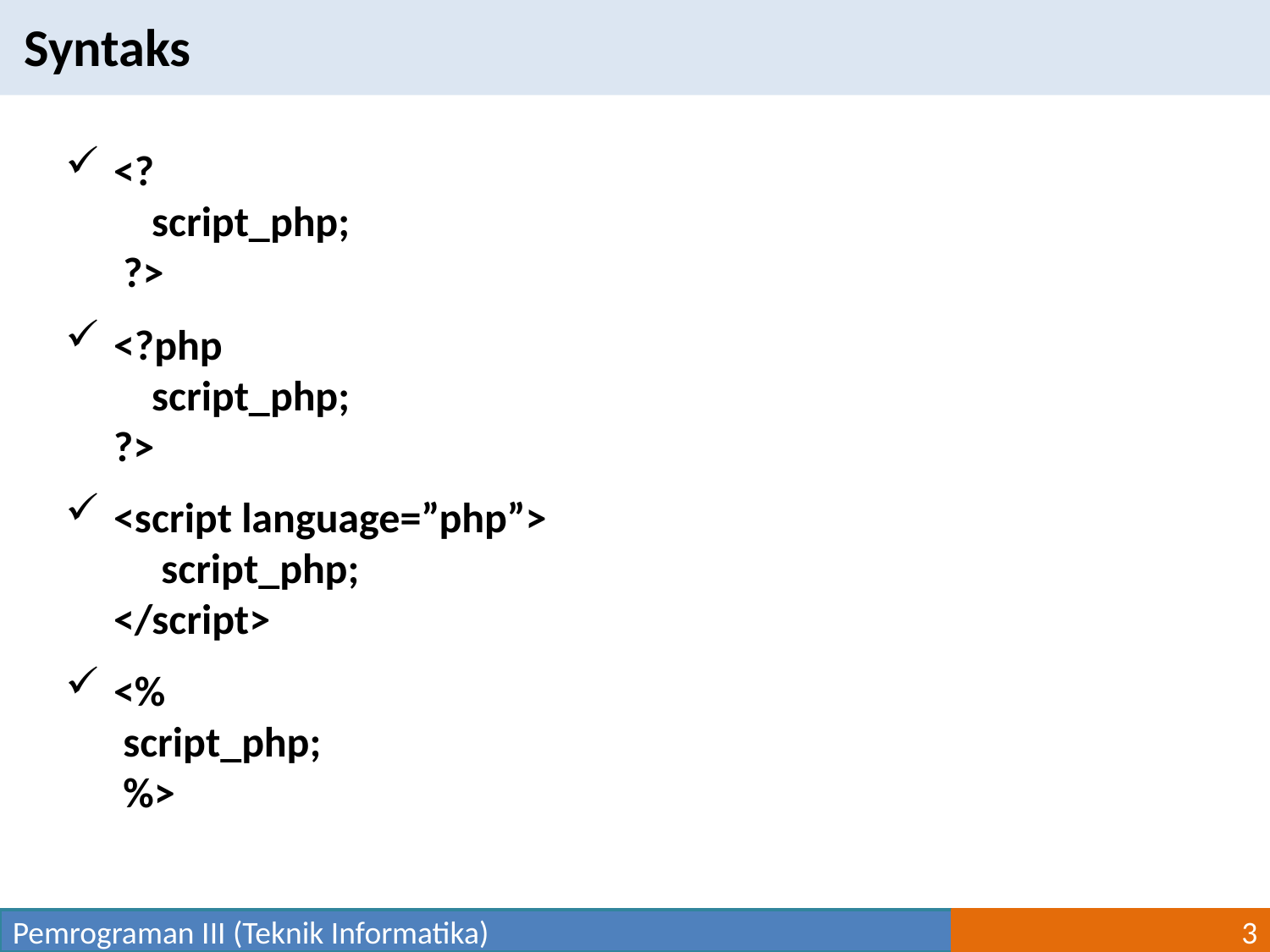

Syntaks
<?
    script_php;
 ?>
<?php
    script_php;
?>
<script language=”php”>
     script_php;
</script>
<%
 script_php;
 %>